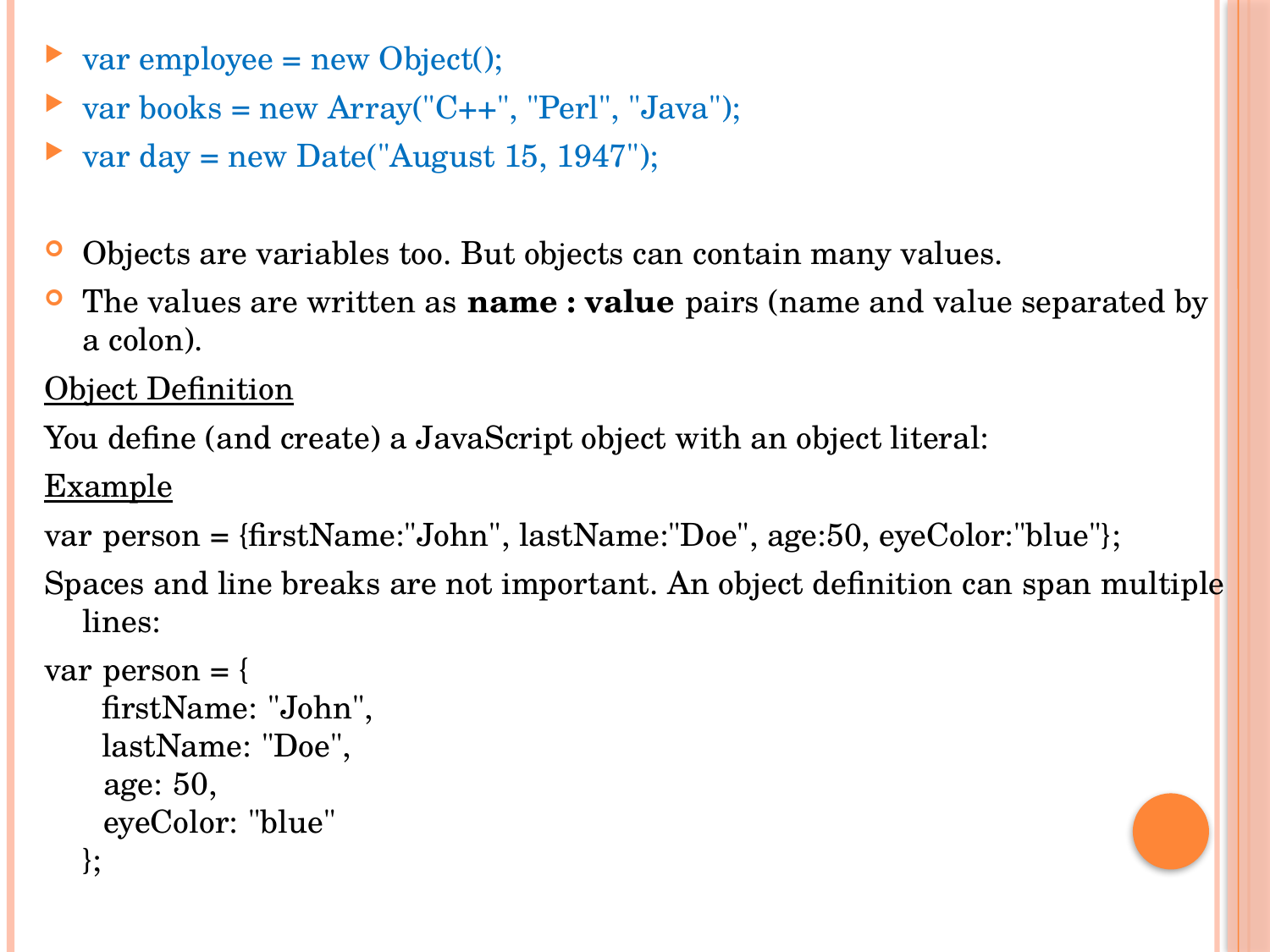

var employee = new Object();
var books = new Array("C++", "Perl", "Java");
var day = new Date("August 15, 1947");

Objects are variables too. But objects can contain many values.
The values are written as name : value pairs (name and value separated by a colon).
Object Definition
You define (and create) a JavaScript object with an object literal:
Example
var person = {firstName:"John", lastName:"Doe", age:50, eyeColor:"blue"};
Spaces and line breaks are not important. An object definition can span multiple lines:
var person = {
  firstName: "John",
  lastName: "Doe",
  age: 50,
  eyeColor: "blue"
};